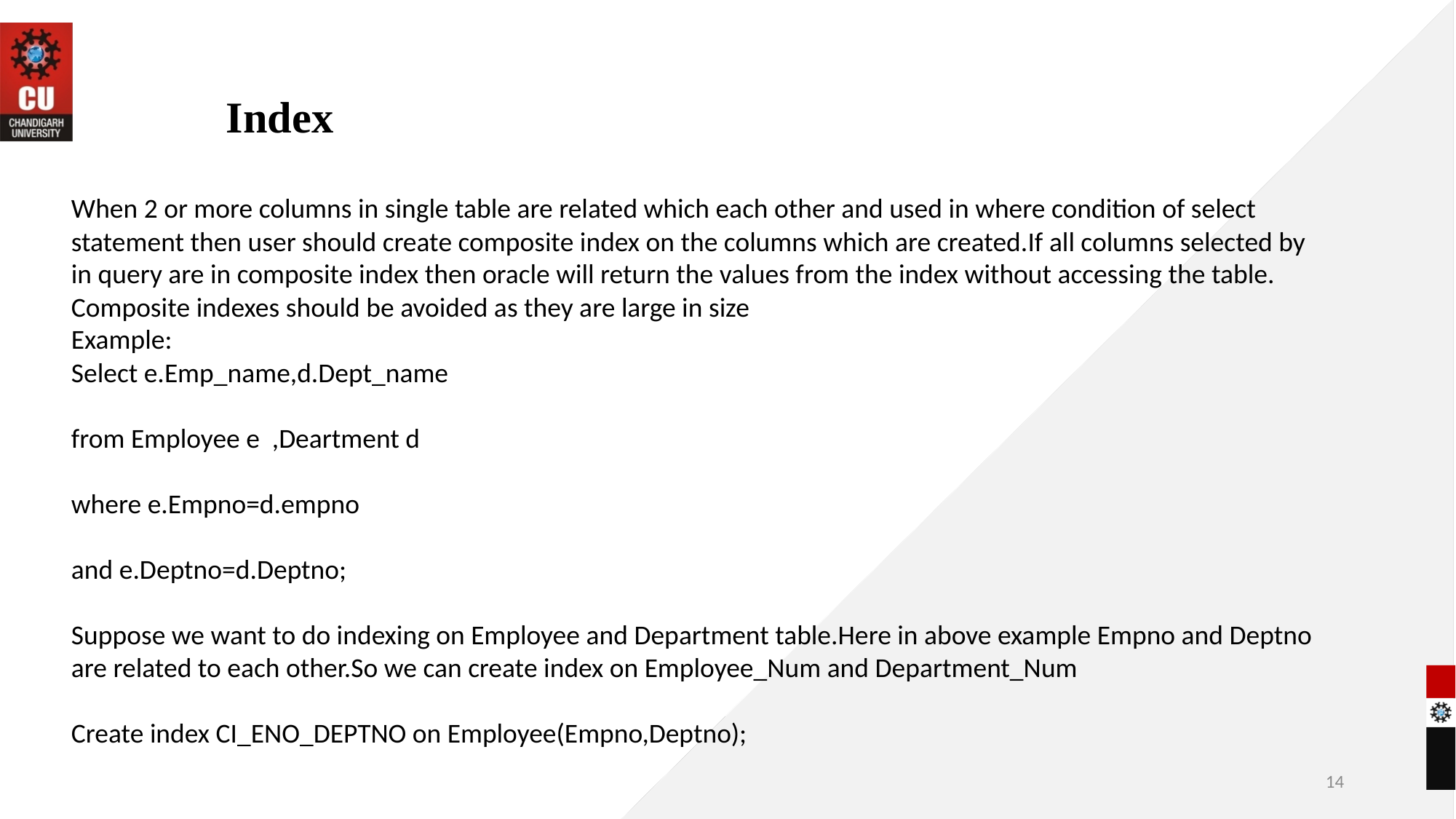

# Index
When 2 or more columns in single table are related which each other and used in where condition of select statement then user should create composite index on the columns which are created.If all columns selected by in query are in composite index then oracle will return the values from the index without accessing the table.
Composite indexes should be avoided as they are large in size
Example:
Select e.Emp_name,d.Dept_name

from Employee e  ,Deartment d

where e.Empno=d.empno

and e.Deptno=d.Deptno;

Suppose we want to do indexing on Employee and Department table.Here in above example Empno and Deptno are related to each other.So we can create index on Employee_Num and Department_Num

Create index CI_ENO_DEPTNO on Employee(Empno,Deptno);
14